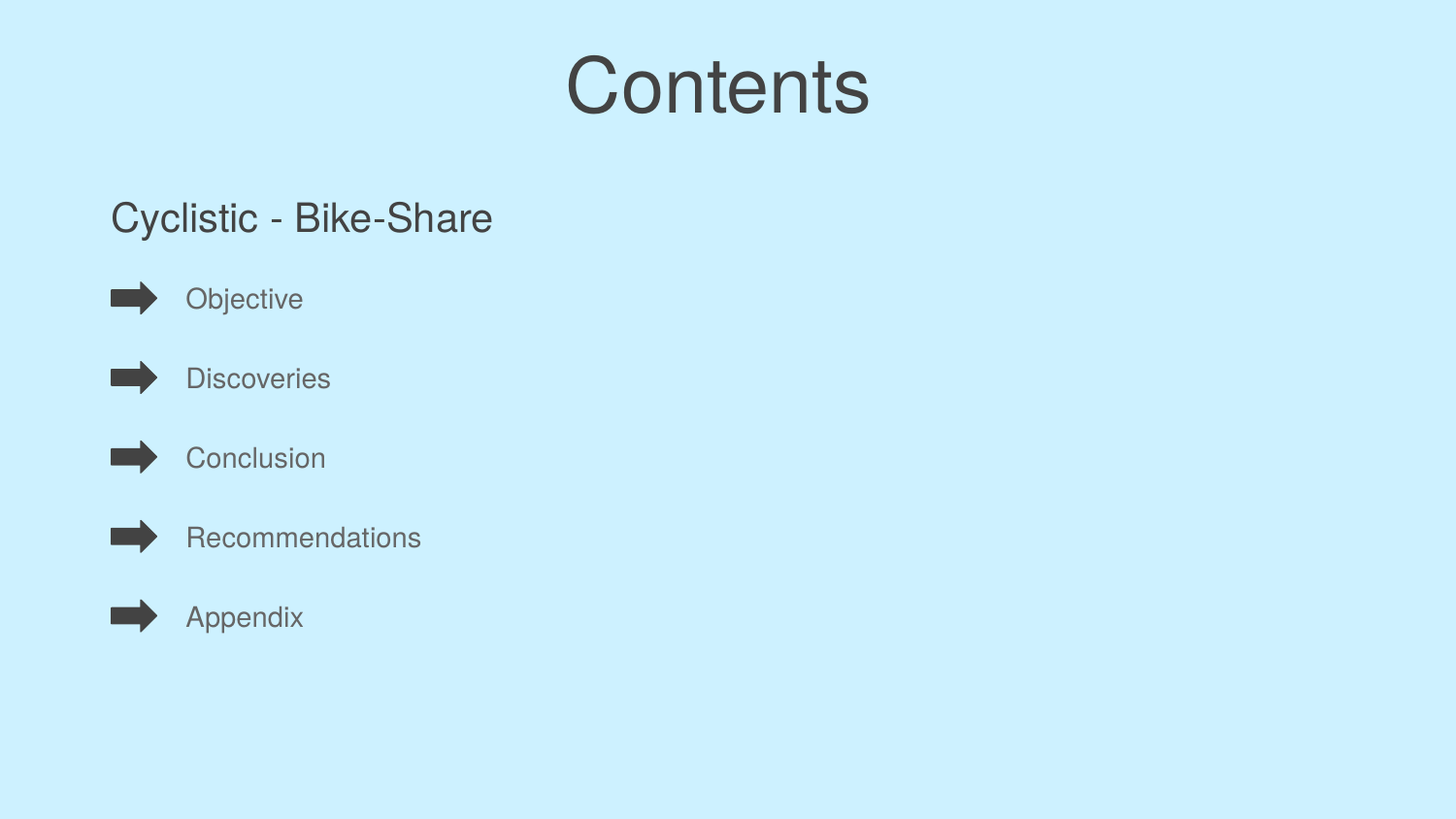

Contents
Cyclistic - Bike-Share
Objective

Discoveries

Conclusion

Recommendations

Appendix